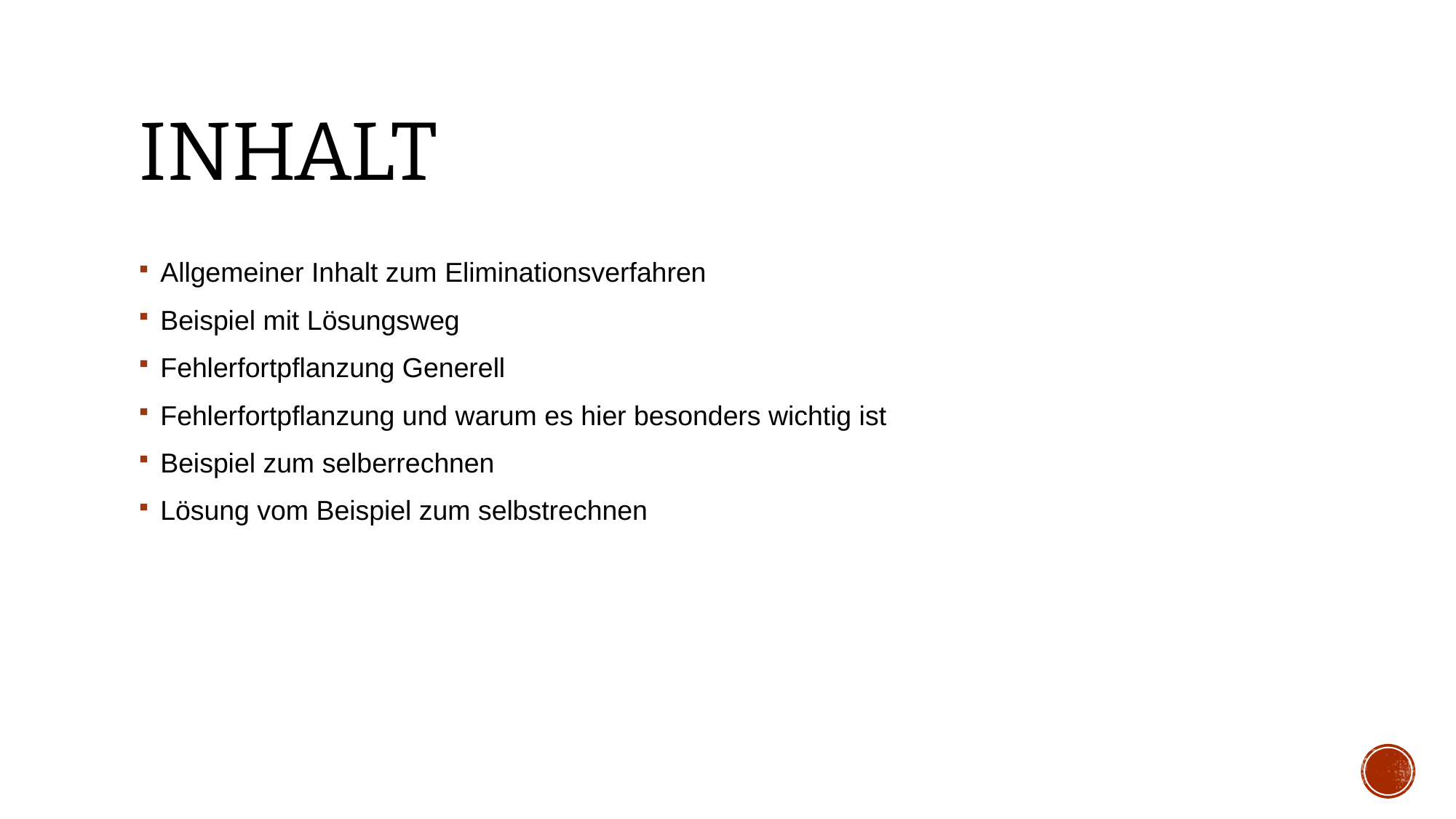

# Inhalt
Allgemeiner Inhalt zum Eliminationsverfahren
Beispiel mit Lösungsweg
Fehlerfortpflanzung Generell
Fehlerfortpflanzung und warum es hier besonders wichtig ist
Beispiel zum selberrechnen
Lösung vom Beispiel zum selbstrechnen